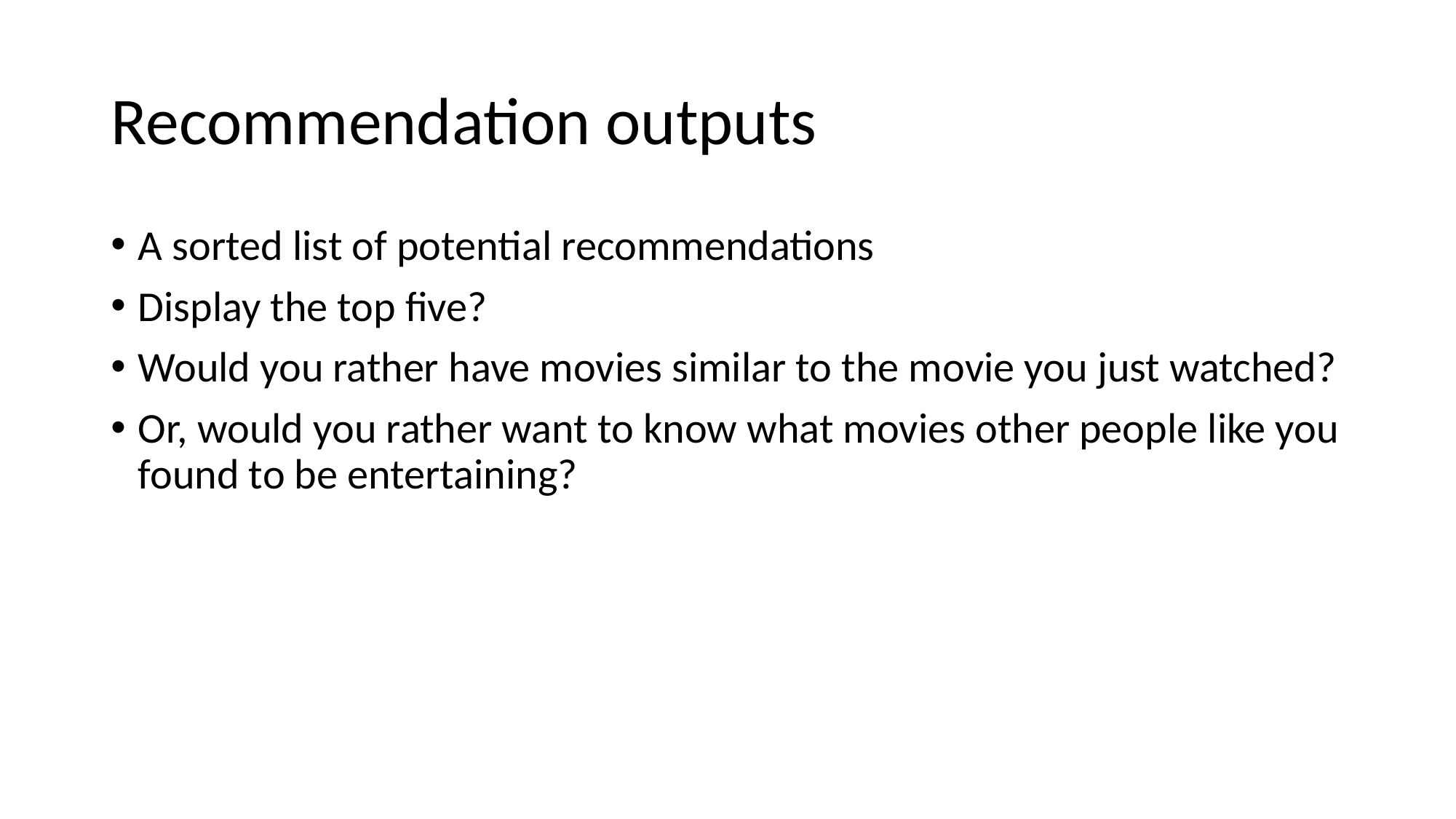

# Recommendation outputs
A sorted list of potential recommendations
Display the top five?
Would you rather have movies similar to the movie you just watched?
Or, would you rather want to know what movies other people like you found to be entertaining?